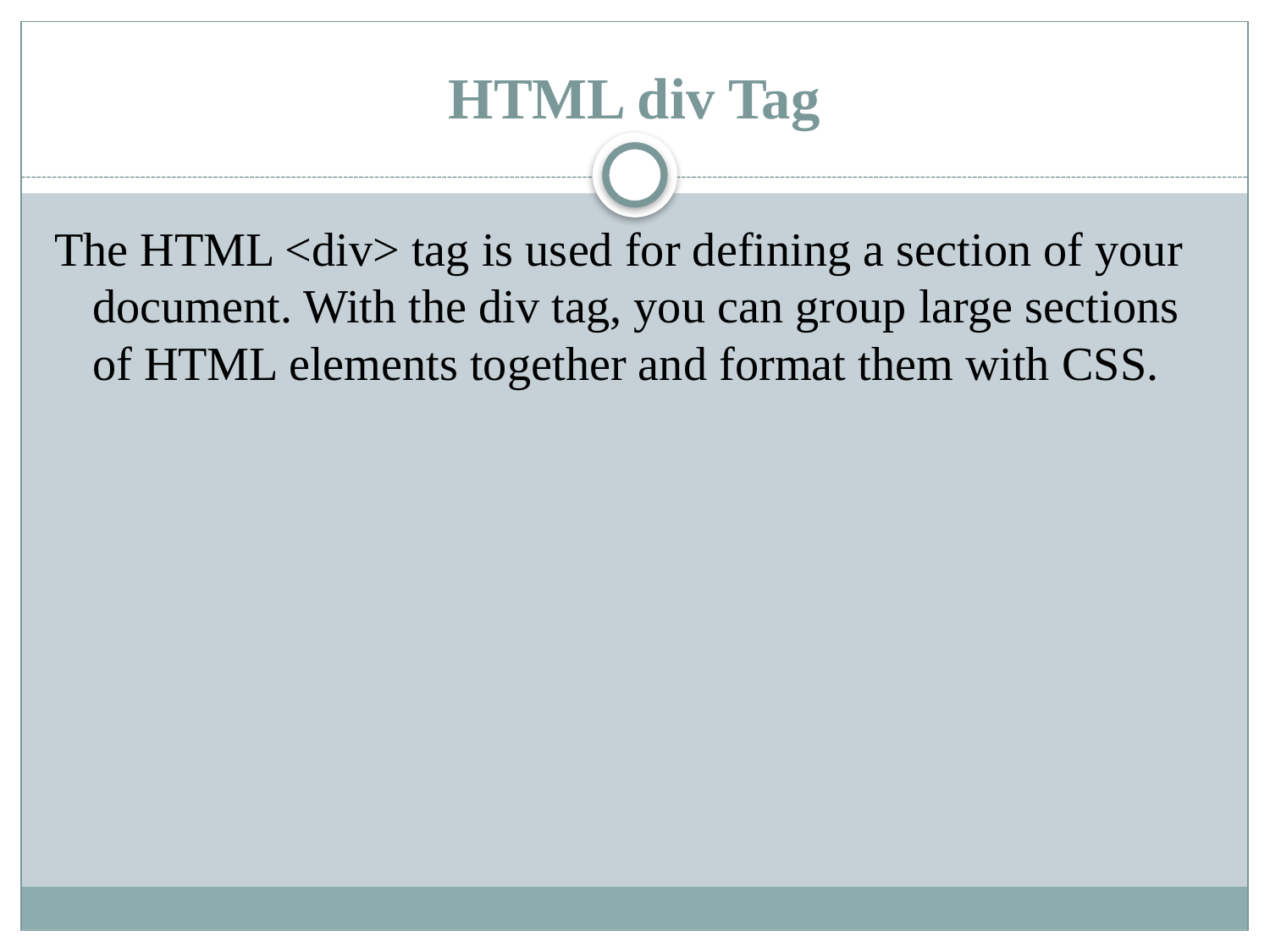

# HTML div Tag
The HTML <div> tag is used for defining a section of your document. With the div tag, you can group large sections of HTML elements together and format them with CSS.